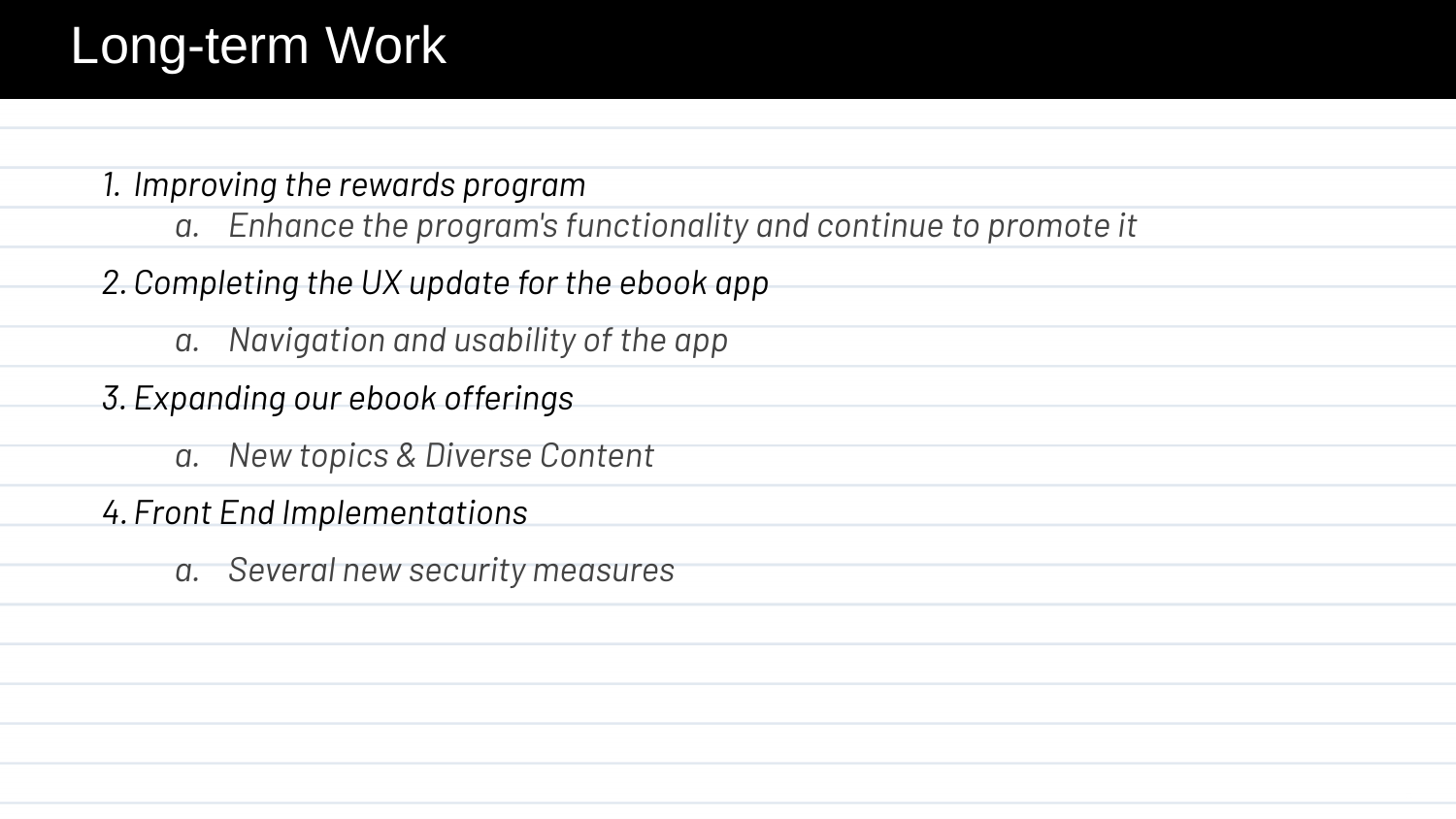

# Long-term Work
Improving the rewards program
Enhance the program's functionality and continue to promote it
Completing the UX update for the ebook app
Navigation and usability of the app
Expanding our ebook offerings
New topics & Diverse Content
Front End Implementations
Several new security measures